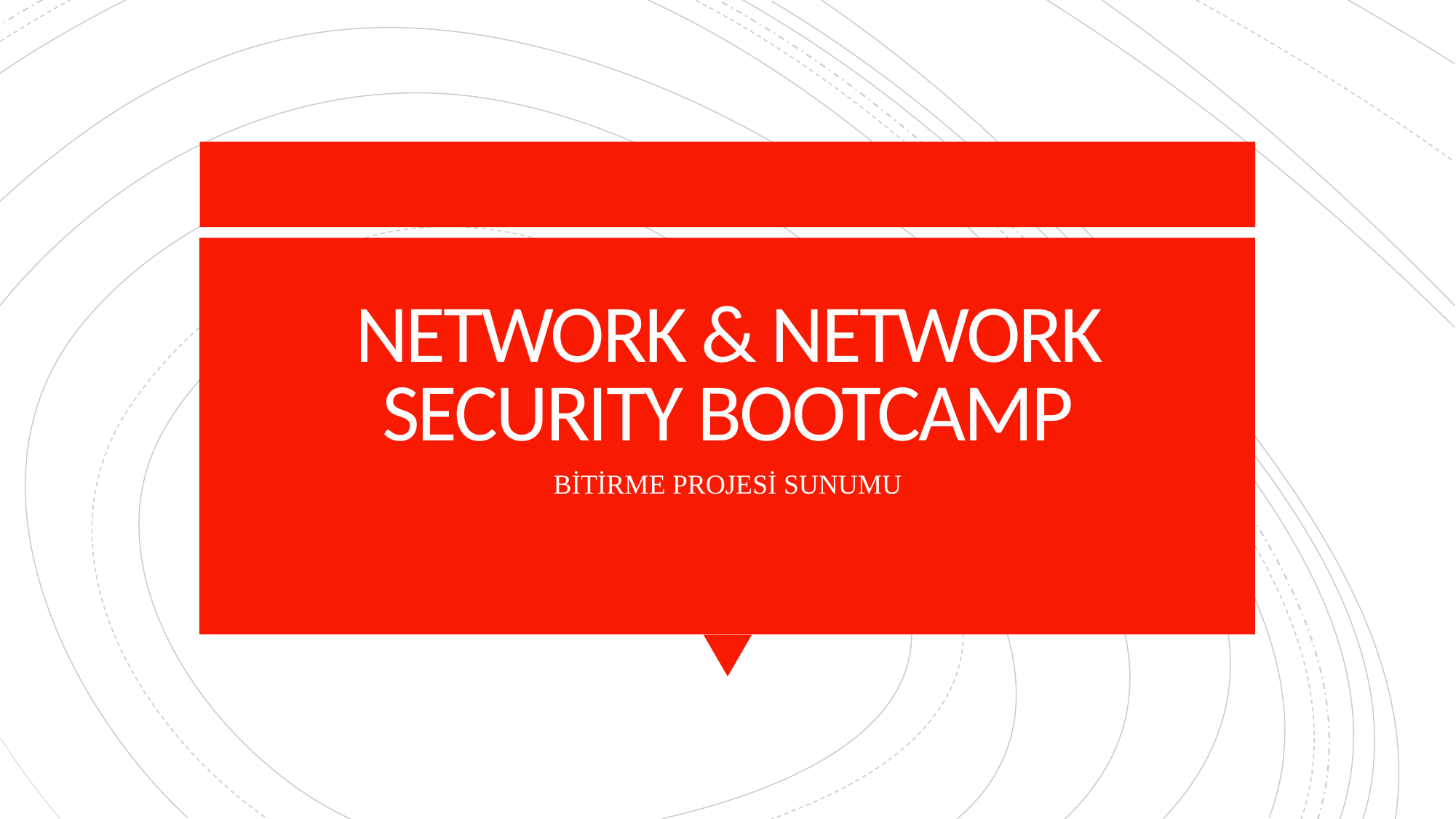

# NETWORK & NETWORK SECURITY BOOTCAMP
BİTİRME PROJESİ SUNUMU